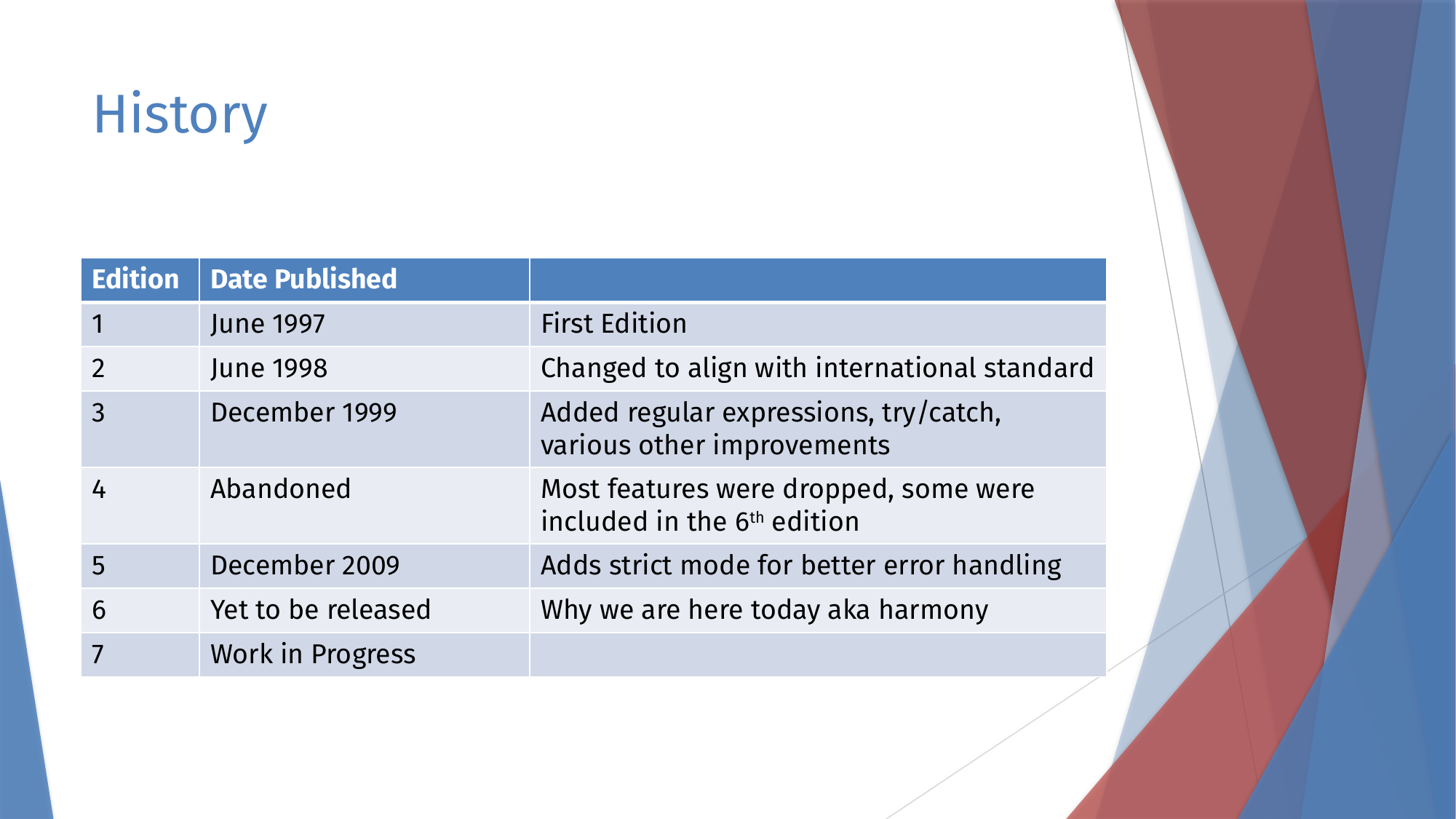

# History
| Edition | Date Published |  |
| --- | --- | --- |
| 1 | June 1997 | First Edition |
| 2 | June 1998 | Changed to align with international standard |
| 3 | December 1999 | Added regular expressions, try/catch, various other improvements |
| 4 | Abandoned | Most features were dropped, some were included in the 6th edition |
| 5 | December 2009 | Adds strict mode for better error handling |
| 6 | Yet to be released | Why we are here today aka harmony |
| 7 | Work in Progress |  |